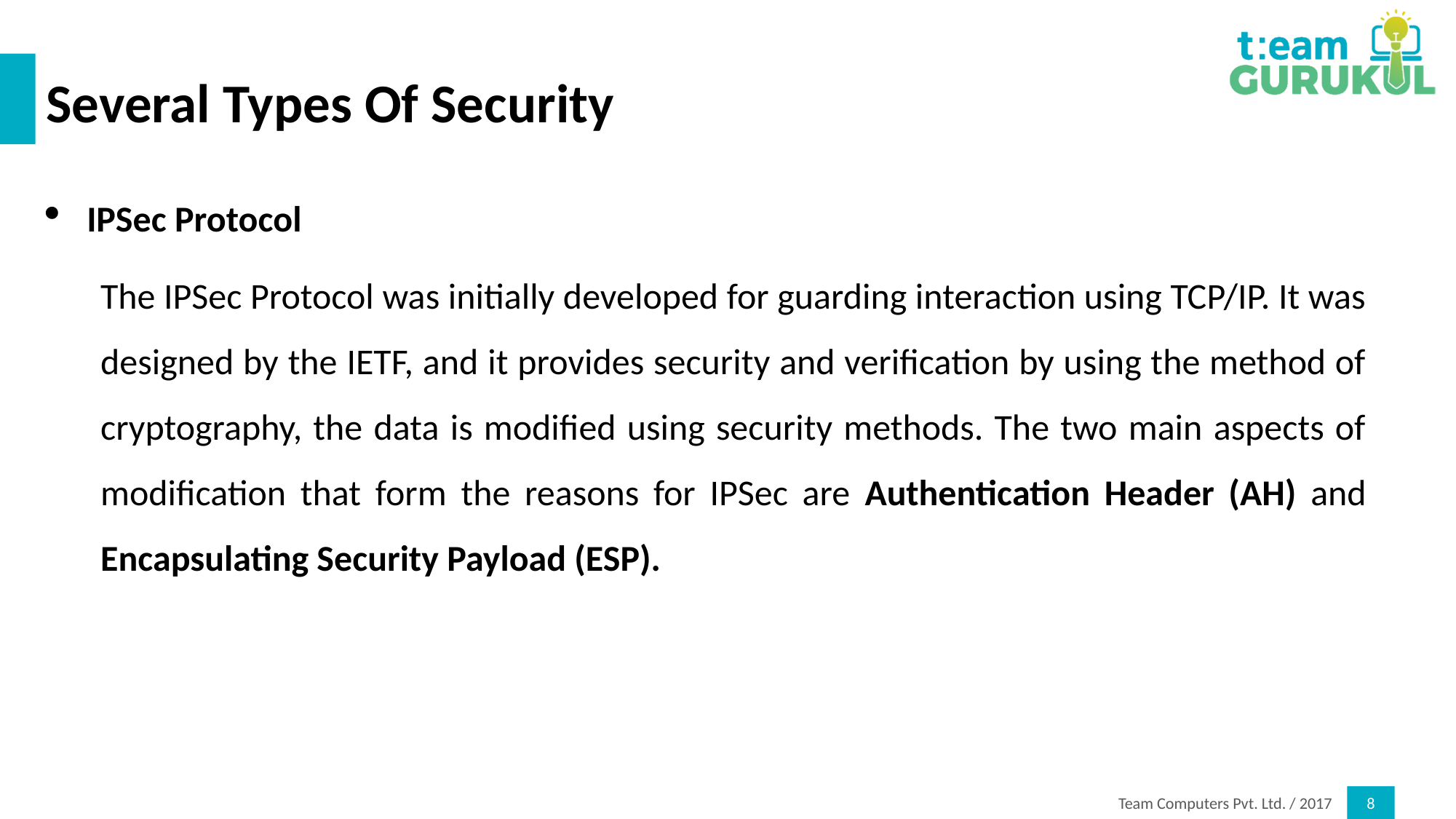

# Several Types Of Security
IPSec Protocol
The IPSec Protocol was initially developed for guarding interaction using TCP/IP. It was designed by the IETF, and it provides security and verification by using the method of cryptography, the data is modified using security methods. The two main aspects of modification that form the reasons for IPSec are Authentication Header (AH) and Encapsulating Security Payload (ESP).